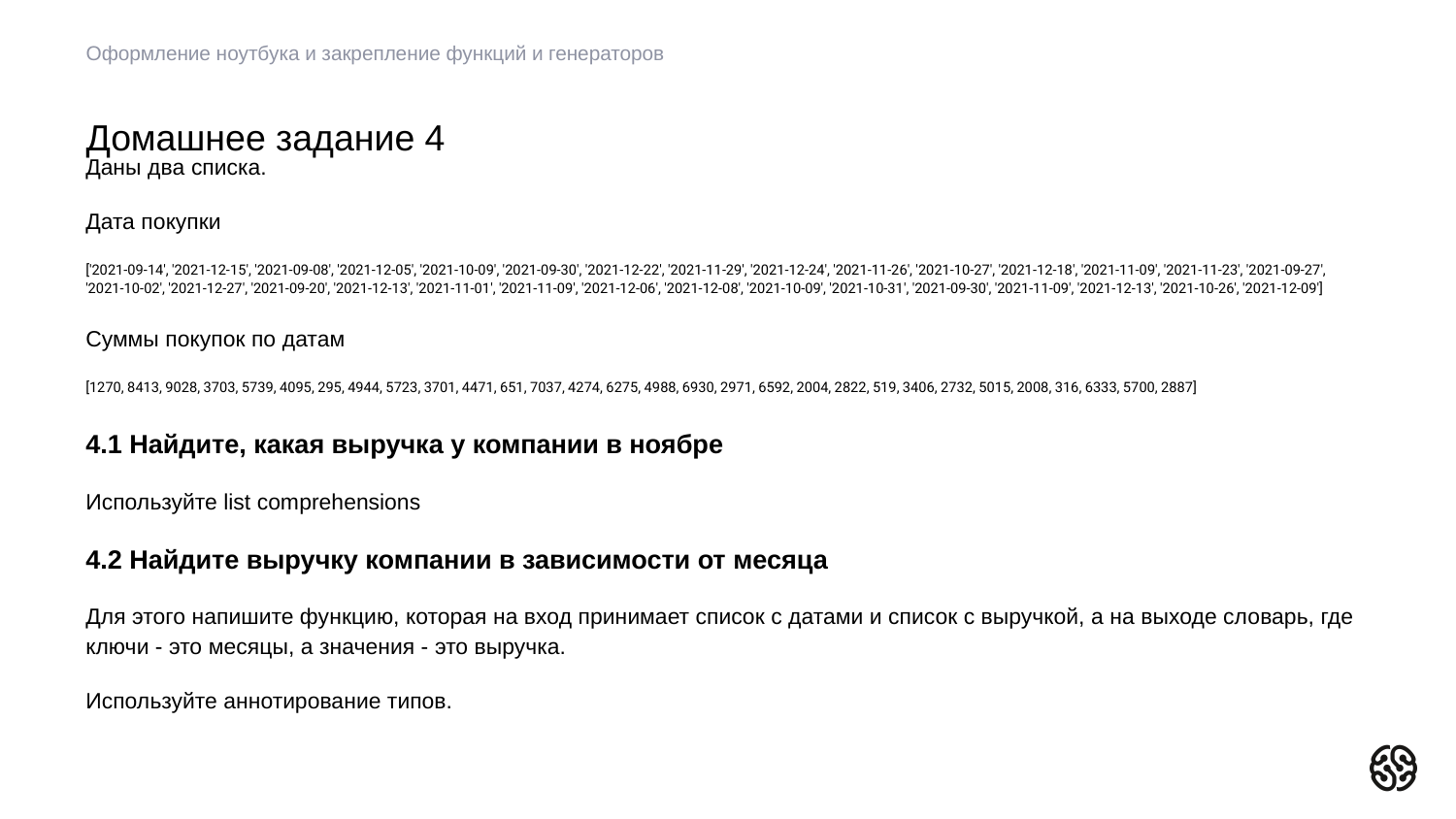

Оформление ноутбука и закрепление функций и генераторов
# Домашнее задание 4
Даны два списка.
Дата покупки
['2021-09-14', '2021-12-15', '2021-09-08', '2021-12-05', '2021-10-09', '2021-09-30', '2021-12-22', '2021-11-29', '2021-12-24', '2021-11-26', '2021-10-27', '2021-12-18', '2021-11-09', '2021-11-23', '2021-09-27', '2021-10-02', '2021-12-27', '2021-09-20', '2021-12-13', '2021-11-01', '2021-11-09', '2021-12-06', '2021-12-08', '2021-10-09', '2021-10-31', '2021-09-30', '2021-11-09', '2021-12-13', '2021-10-26', '2021-12-09']
Суммы покупок по датам
[1270, 8413, 9028, 3703, 5739, 4095, 295, 4944, 5723, 3701, 4471, 651, 7037, 4274, 6275, 4988, 6930, 2971, 6592, 2004, 2822, 519, 3406, 2732, 5015, 2008, 316, 6333, 5700, 2887]
4.1 Найдите, какая выручка у компании в ноябре
Используйте list comprehensions
4.2 Найдите выручку компании в зависимости от месяца
Для этого напишите функцию, которая на вход принимает список с датами и список с выручкой, а на выходе словарь, где ключи - это месяцы, а значения - это выручка.
Используйте аннотирование типов.